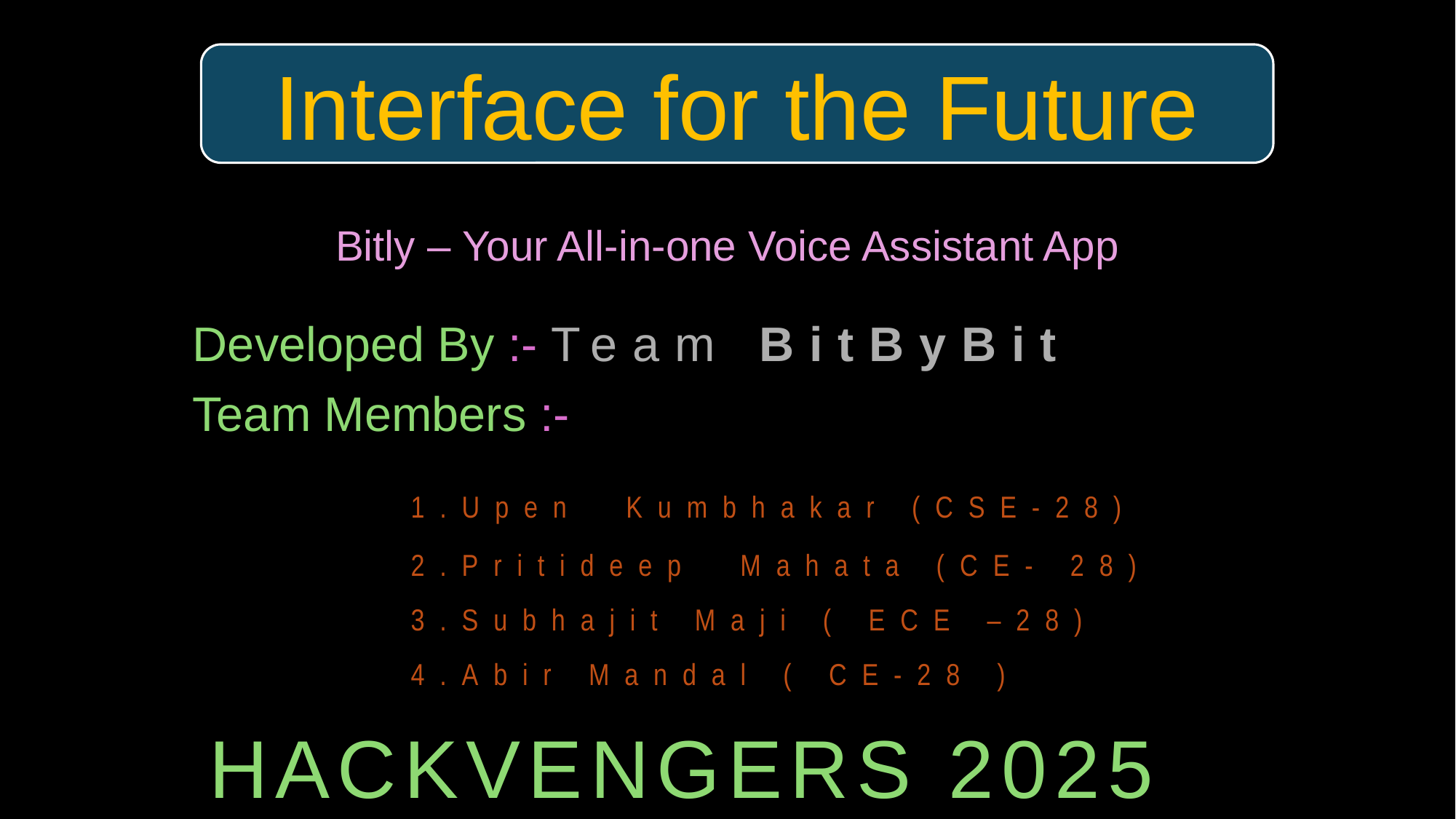

Interface for the Future
Bitly – Your All-in-one Voice Assistant App
Developed By :- Team BitByBit
Team Members :-
		1.Upen  Kumbhakar (CSE-28)
		2.Pritideep  Mahata (CE- 28)
		3.Subhajit Maji ( ECE –28)
		4.Abir Mandal ( CE-28 )
HACKVENGERS 2025